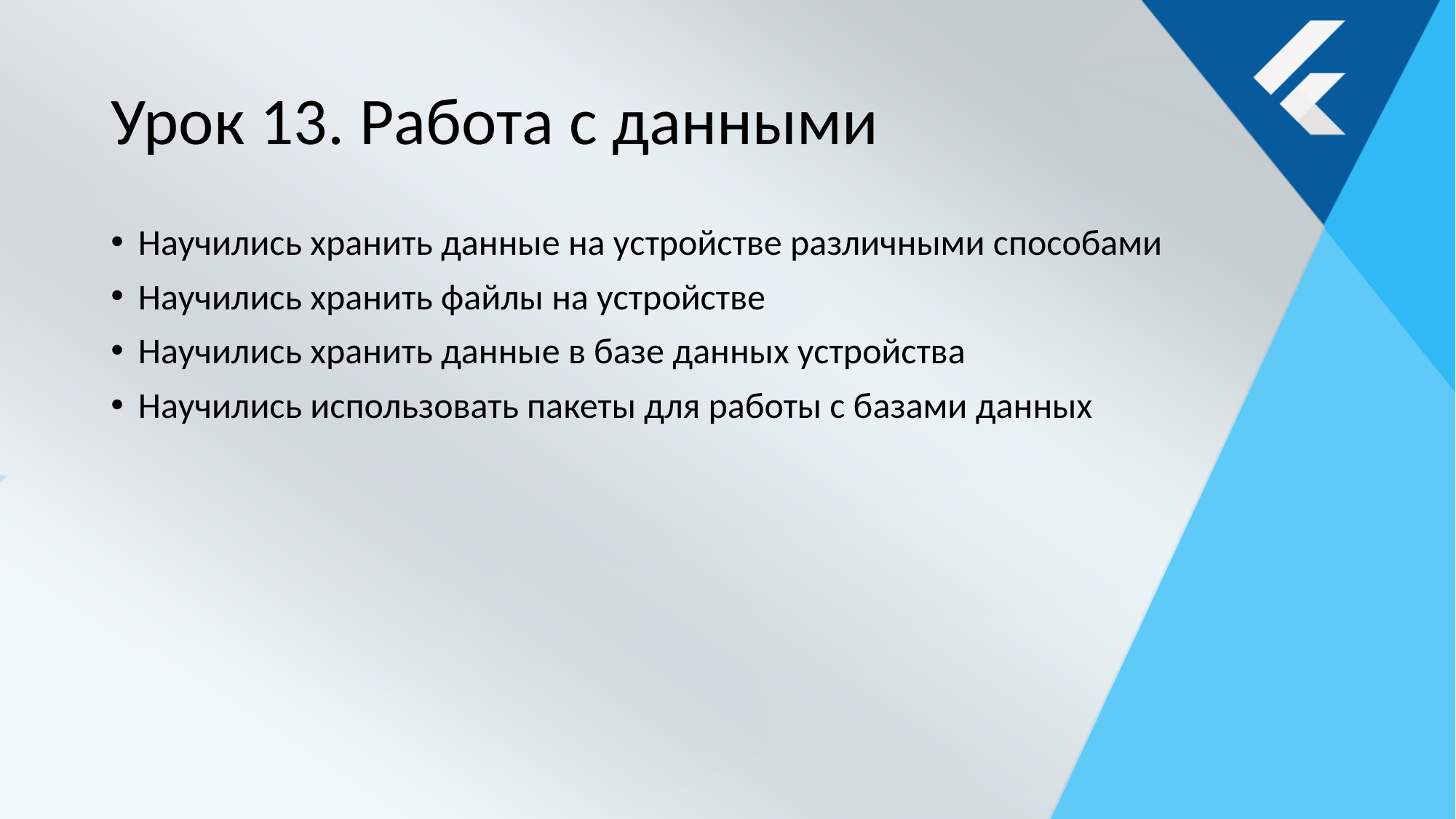

# Урок 13. Работа с данными
Научились хранить данные на устройстве различными способами
Научились хранить файлы на устройстве
Научились хранить данные в базе данных устройства
Научились использовать пакеты для работы с базами данных